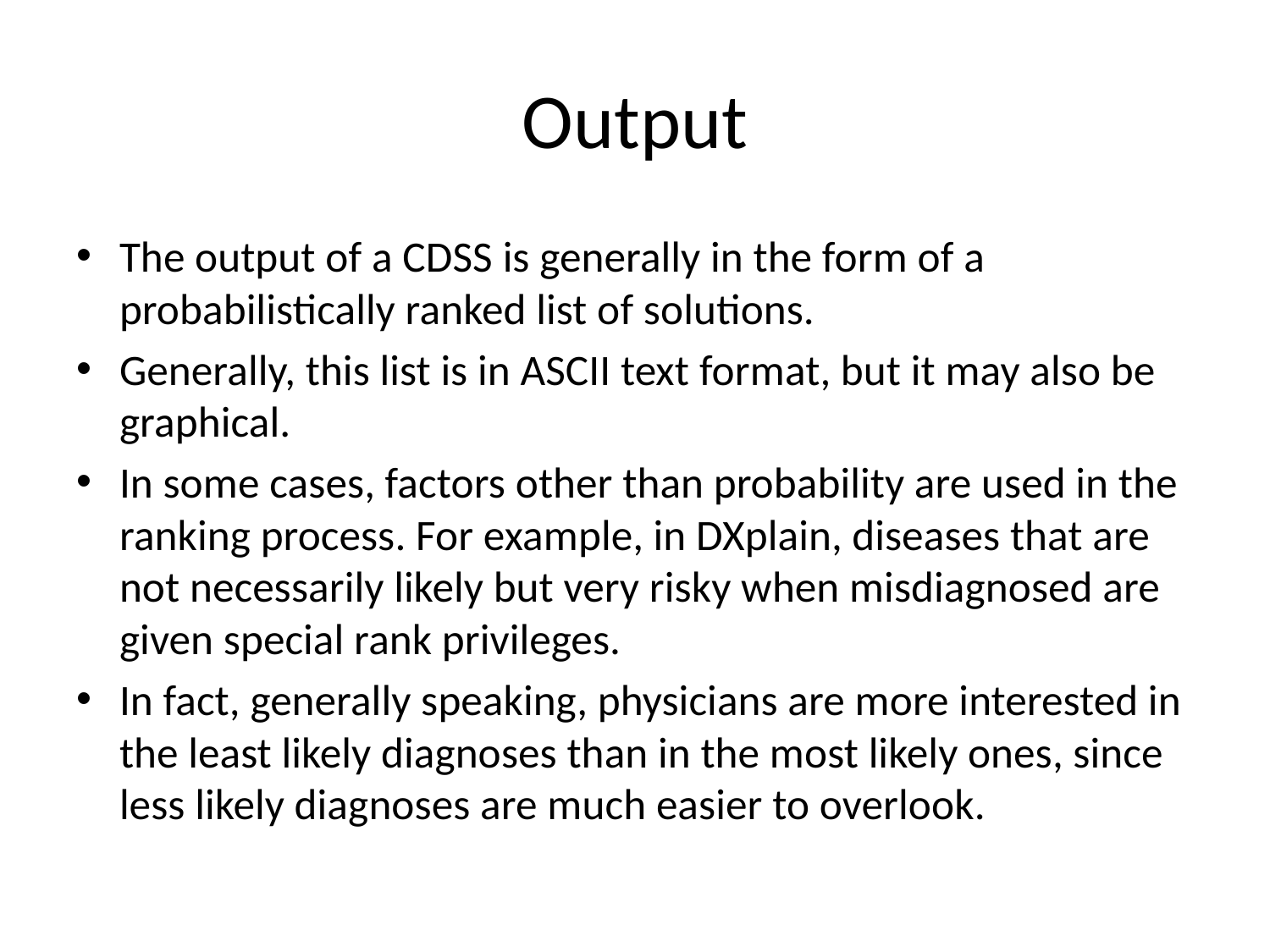

# Output
The output of a CDSS is generally in the form of a probabilistically ranked list of solutions.
Generally, this list is in ASCII text format, but it may also be graphical.
In some cases, factors other than probability are used in the ranking process. For example, in DXplain, diseases that are not necessarily likely but very risky when misdiagnosed are given special rank privileges.
In fact, generally speaking, physicians are more interested in the least likely diagnoses than in the most likely ones, since less likely diagnoses are much easier to overlook.